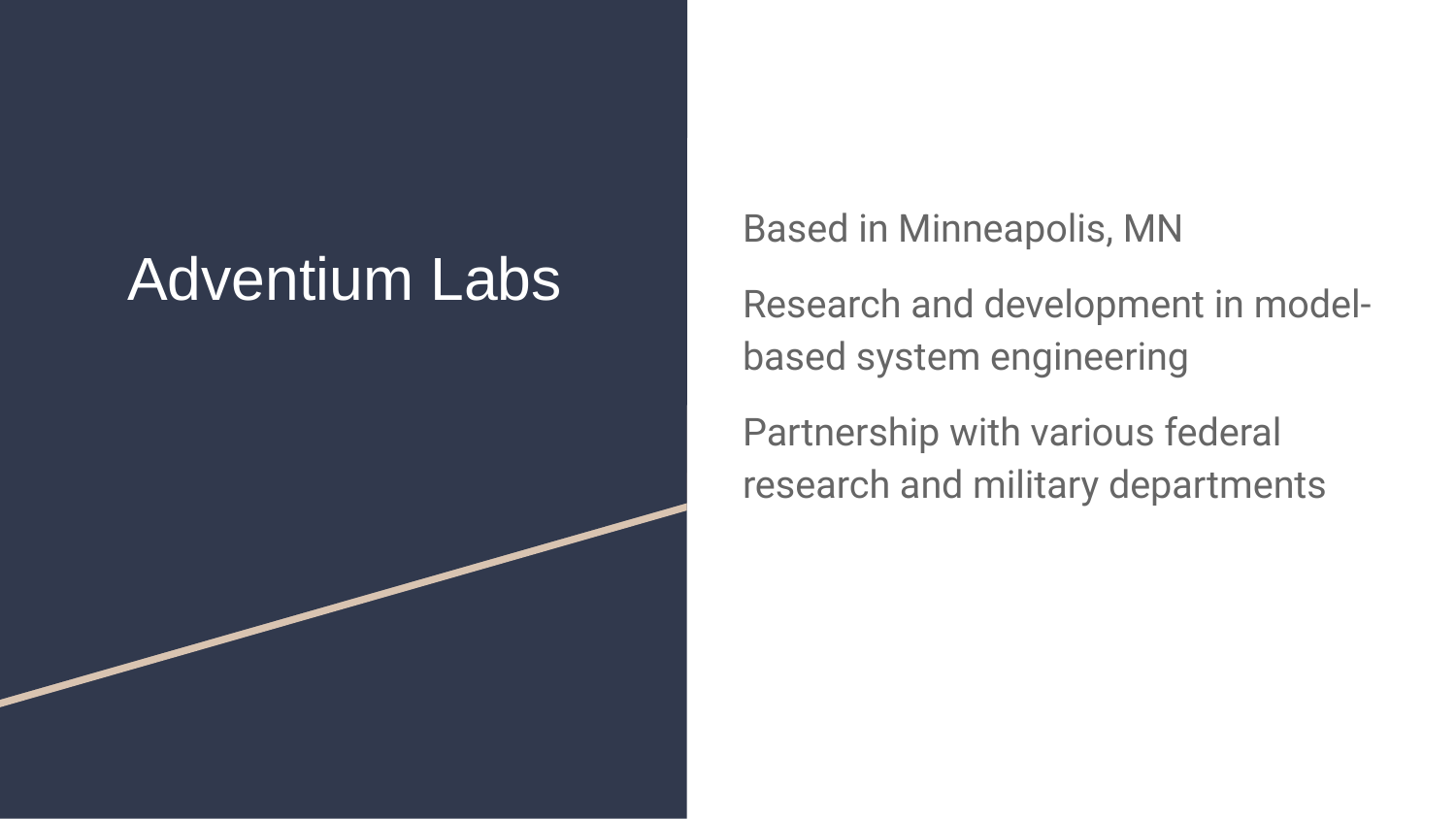

# Adventium Labs
Based in Minneapolis, MN
Research and development in model-based system engineering
Partnership with various federal research and military departments